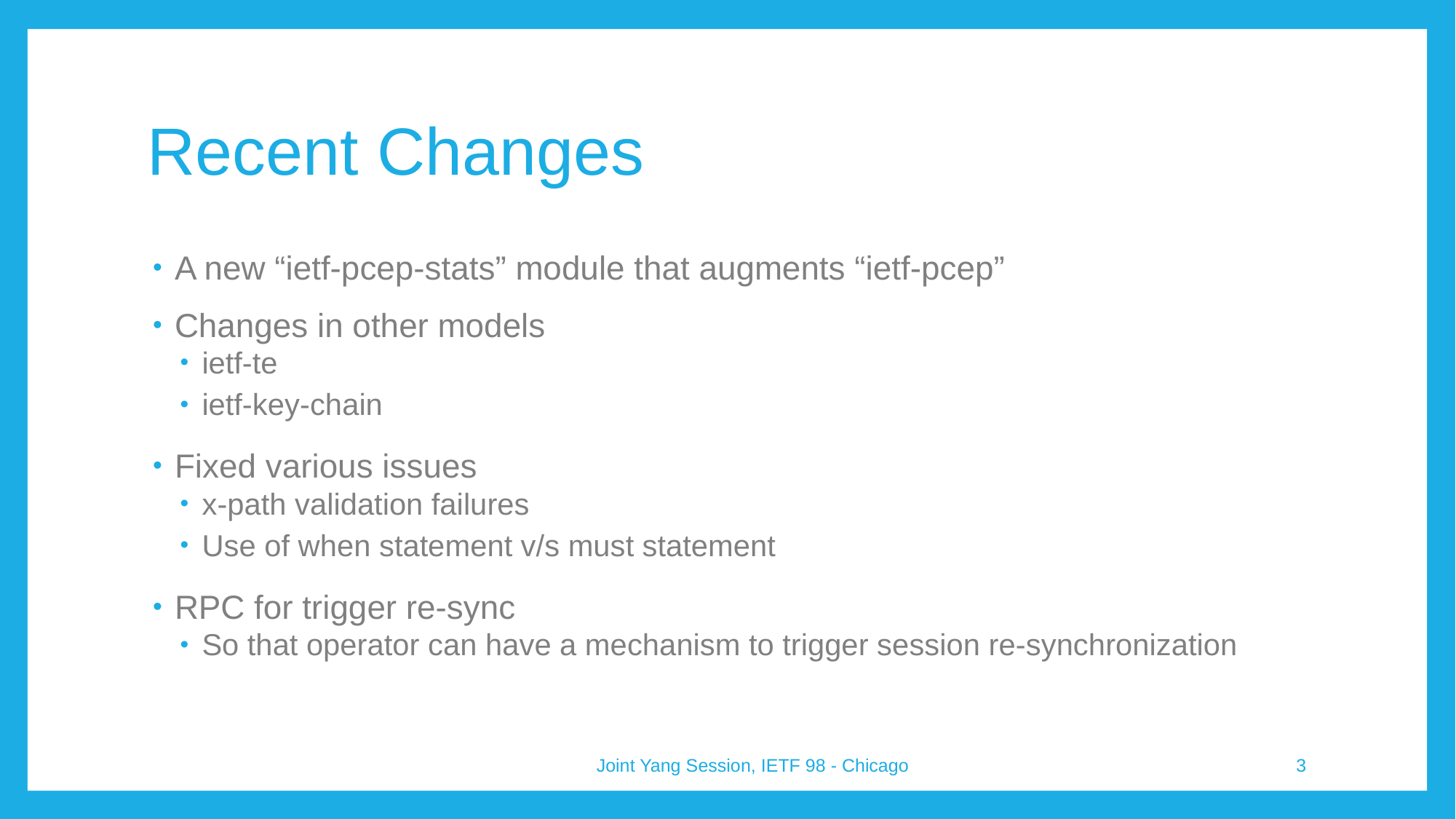

# Recent Changes
A new “ietf-pcep-stats” module that augments “ietf-pcep”
Changes in other models
ietf-te
ietf-key-chain
Fixed various issues
x-path validation failures
Use of when statement v/s must statement
RPC for trigger re-sync
So that operator can have a mechanism to trigger session re-synchronization

Joint Yang Session, IETF 98 - Chicago
3